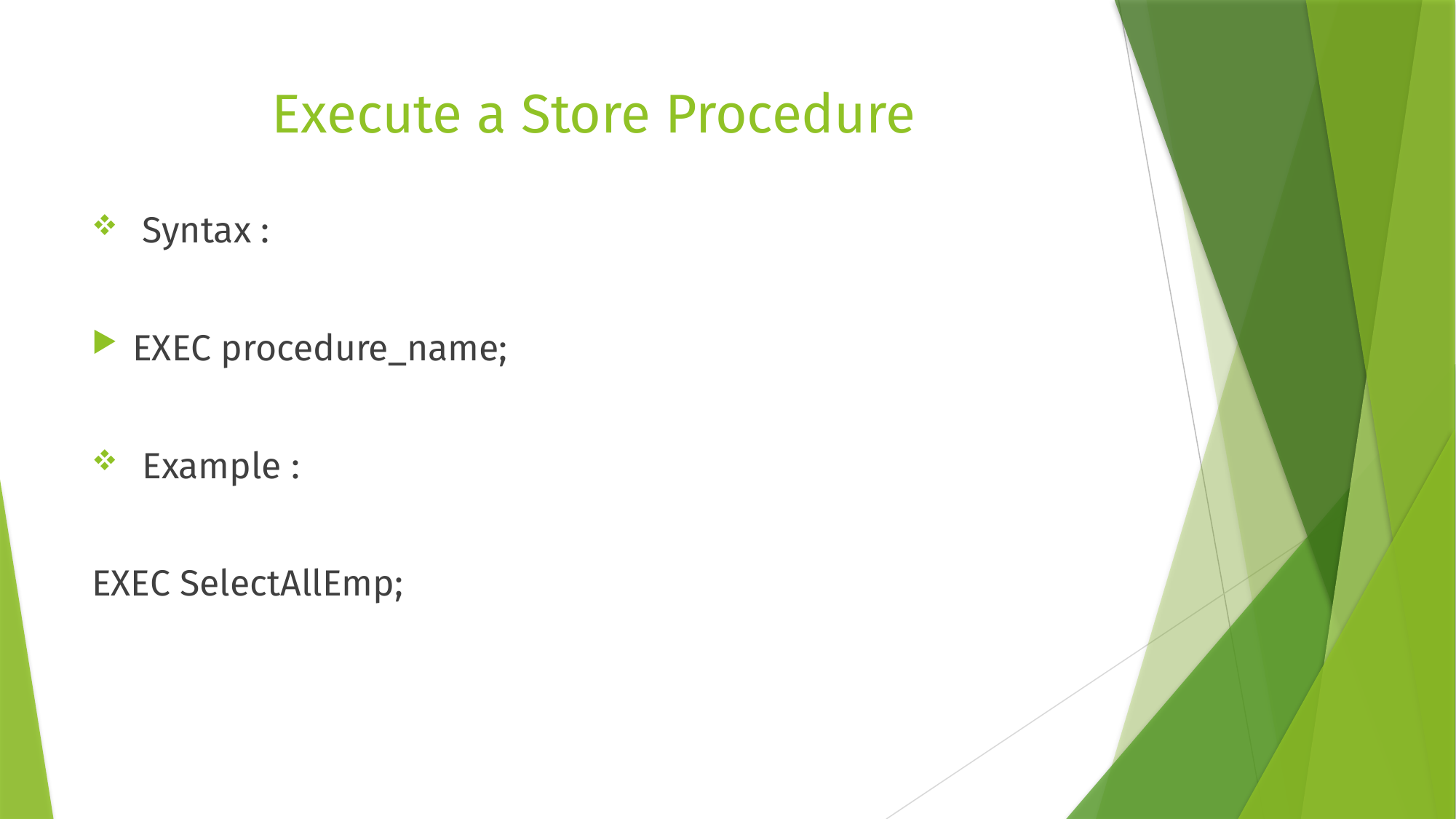

# Execute a Store Procedure
 Syntax :

EXEC procedure_name;

 Example :

EXEC SelectAllEmp;